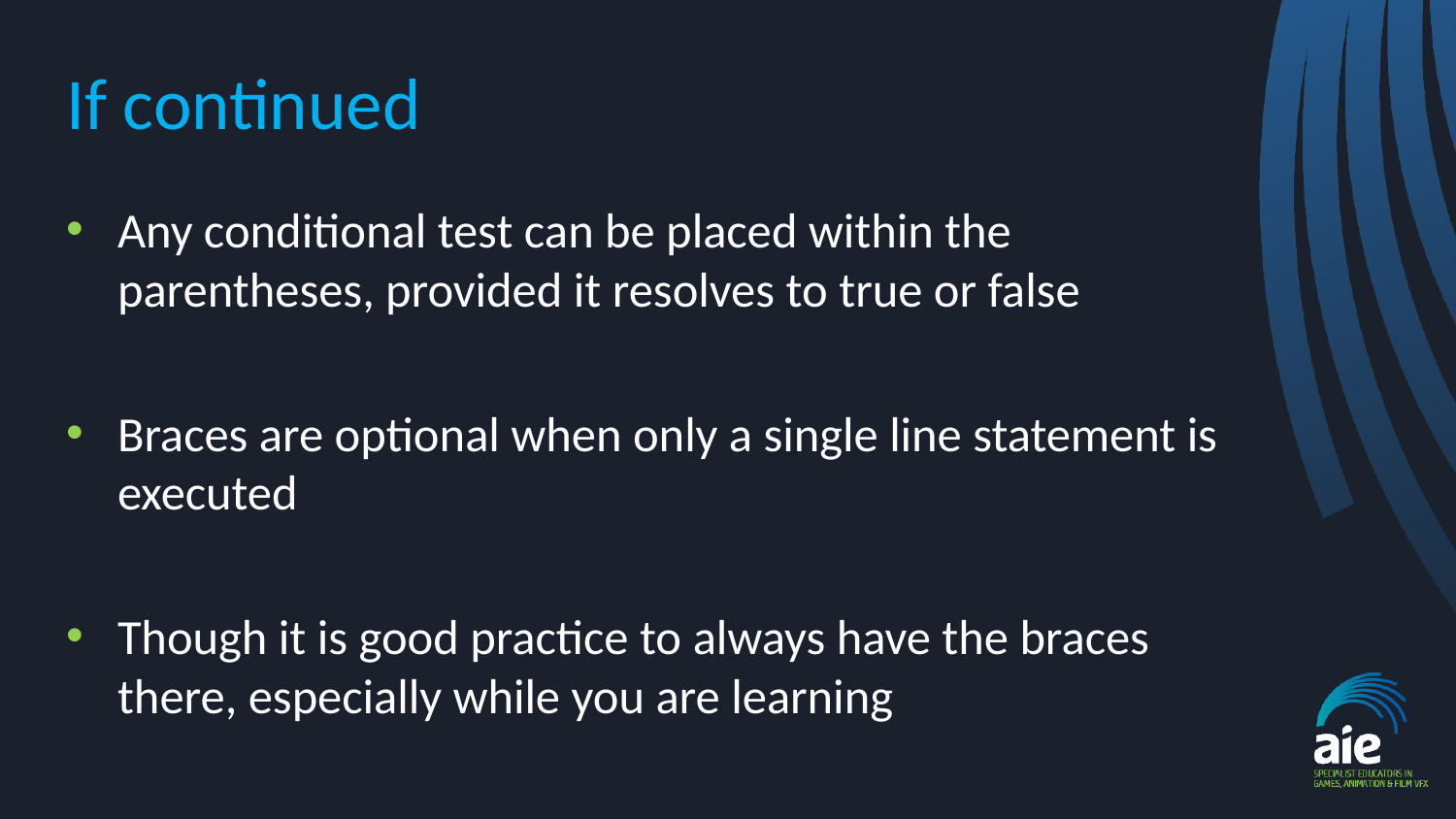

# If continued
Any conditional test can be placed within the parentheses, provided it resolves to true or false

Braces are optional when only a single line statement is executed

Though it is good practice to always have the braces there, especially while you are learning